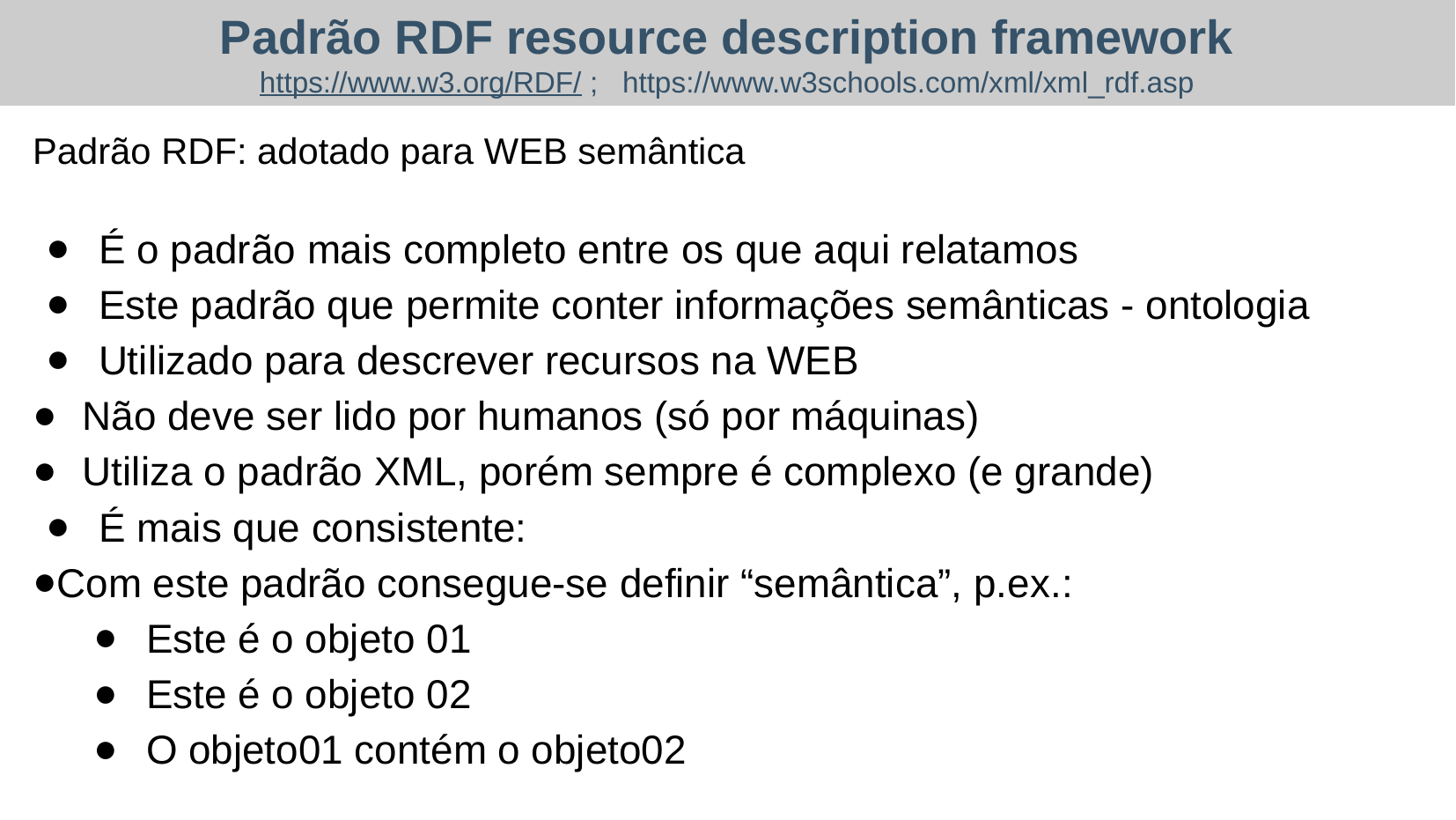

Padrão RDF resource description framework
https://www.w3.org/RDF/ ;   https://www.w3schools.com/xml/xml_rdf.asp

Padrão RDF: adotado para WEB semântica

É o padrão mais completo entre os que aqui relatamos
Este padrão que permite conter informações semânticas - ontologia
Utilizado para descrever recursos na WEB
Não deve ser lido por humanos (só por máquinas)
Utiliza o padrão XML, porém sempre é complexo (e grande)
É mais que consistente:
Com este padrão consegue-se definir “semântica”, p.ex.:
Este é o objeto 01
Este é o objeto 02
O objeto01 contém o objeto02